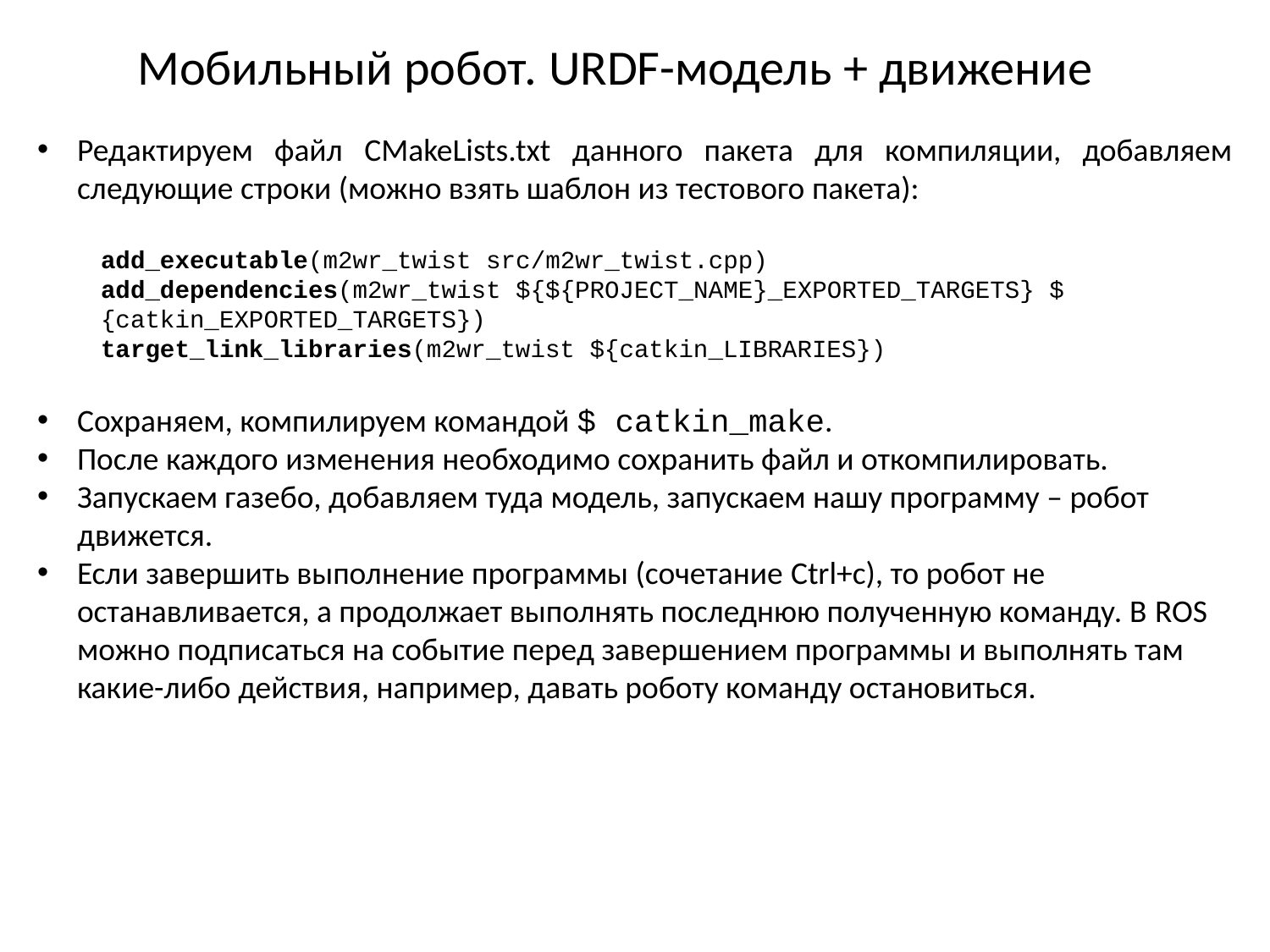

# Мобильный робот. URDF-модель + движение
Редактируем файл CMakeLists.txt данного пакета для компиляции, добавляем следующие строки (можно взять шаблон из тестового пакета):

add_executable(m2wr_twist src/m2wr_twist.cpp)
add_dependencies(m2wr_twist ${${PROJECT_NAME}_EXPORTED_TARGETS} ${catkin_EXPORTED_TARGETS})
target_link_libraries(m2wr_twist ${catkin_LIBRARIES})

Сохраняем, компилируем командой $ catkin_make.
После каждого изменения необходимо сохранить файл и откомпилировать.
Запускаем газебо, добавляем туда модель, запускаем нашу программу – робот движется.
Если завершить выполнение программы (сочетание Ctrl+c), то робот не останавливается, а продолжает выполнять последнюю полученную команду. В ROS можно подписаться на событие перед завершением программы и выполнять там какие-либо действия, например, давать роботу команду остановиться.